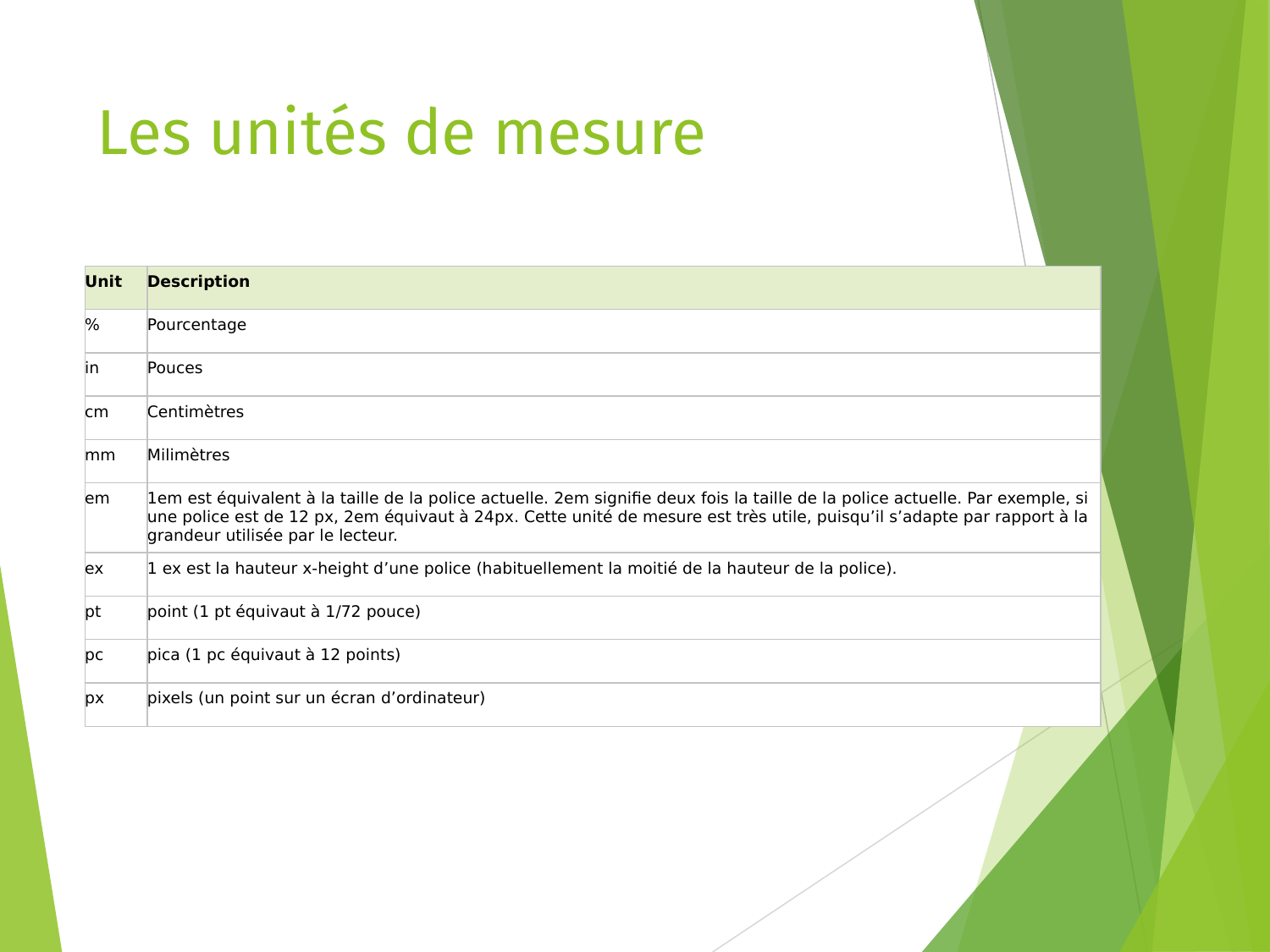

# Les unités de mesure
| Unit | Description |
| --- | --- |
| % | Pourcentage |
| in | Pouces |
| cm | Centimètres |
| mm | Milimètres |
| em | 1em est équivalent à la taille de la police actuelle. 2em signifie deux fois la taille de la police actuelle. Par exemple, si une police est de 12 px, 2em équivaut à 24px. Cette unité de mesure est très utile, puisqu’il s’adapte par rapport à la grandeur utilisée par le lecteur. |
| ex | 1 ex est la hauteur x-height d’une police (habituellement la moitié de la hauteur de la police). |
| pt | point (1 pt équivaut à 1/72 pouce) |
| pc | pica (1 pc équivaut à 12 points) |
| px | pixels (un point sur un écran d’ordinateur) |